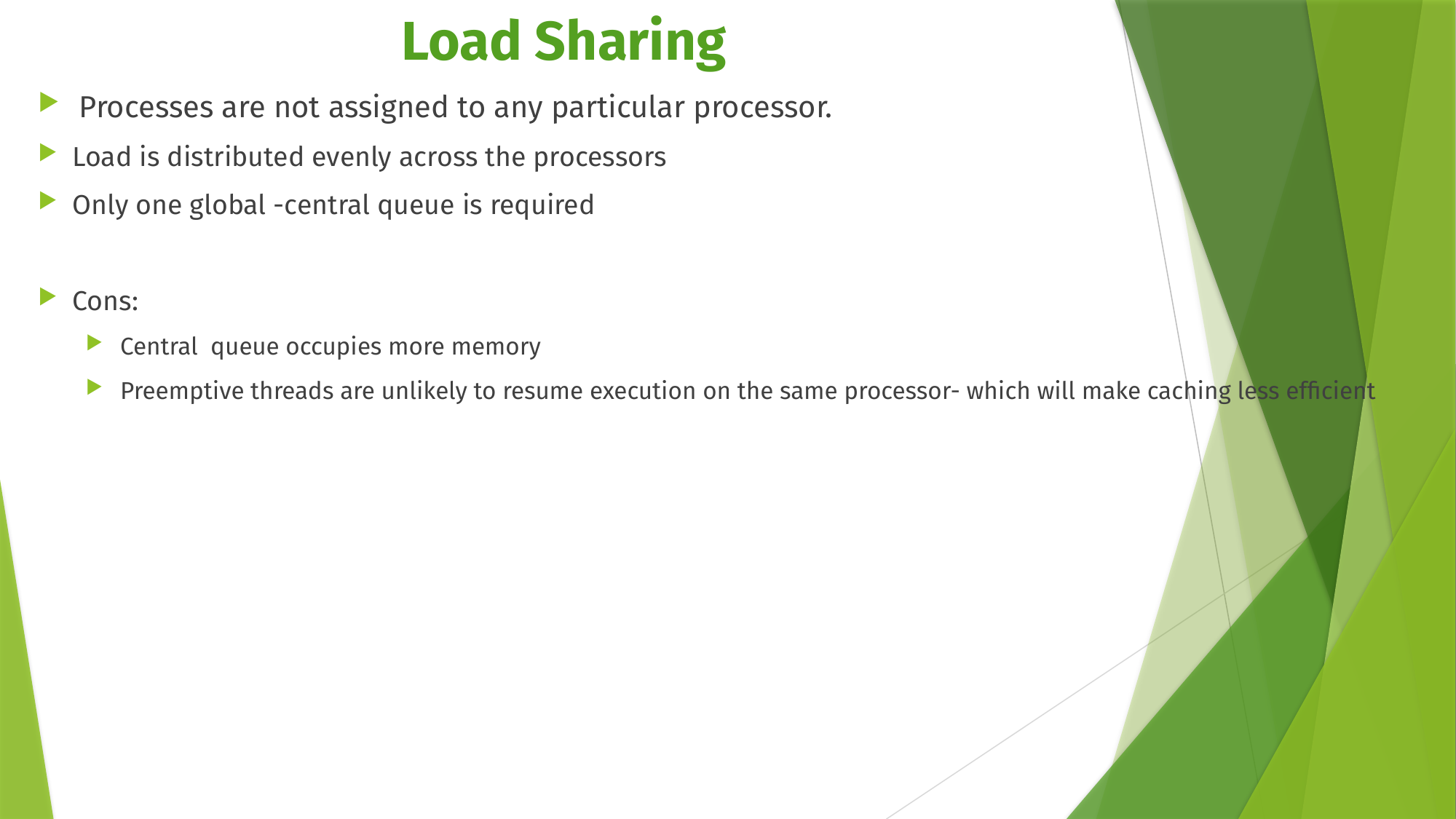

# Load Sharing
Processes are not assigned to any particular processor.
Load is distributed evenly across the processors
Only one global -central queue is required

Cons:
Central  queue occupies more memory
Preemptive threads are unlikely to resume execution on the same processor- which will make caching less efficient